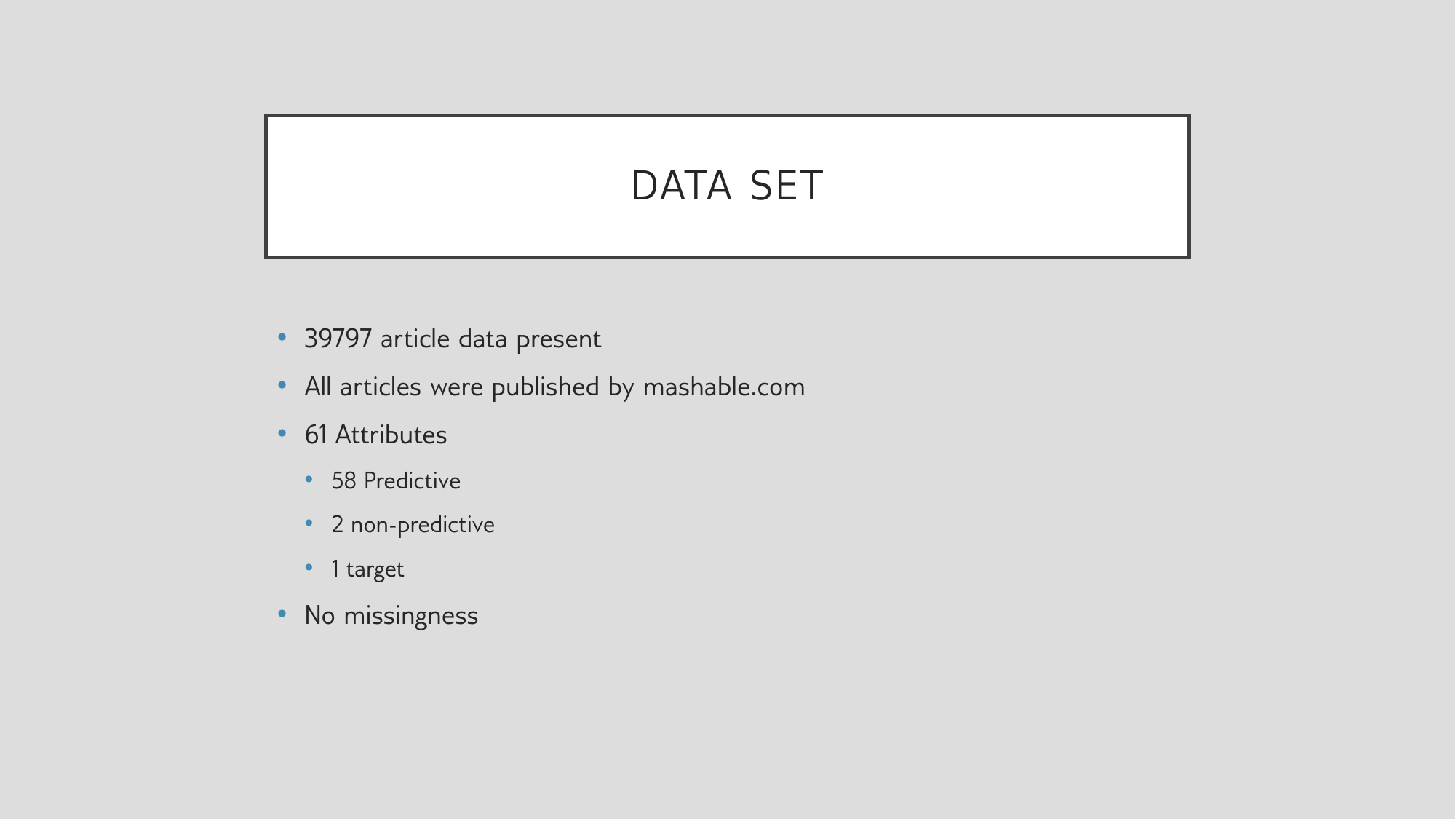

# Data Set
39797 article data present
All articles were published by mashable.com
61 Attributes
58 Predictive
2 non-predictive
1 target
No missingness